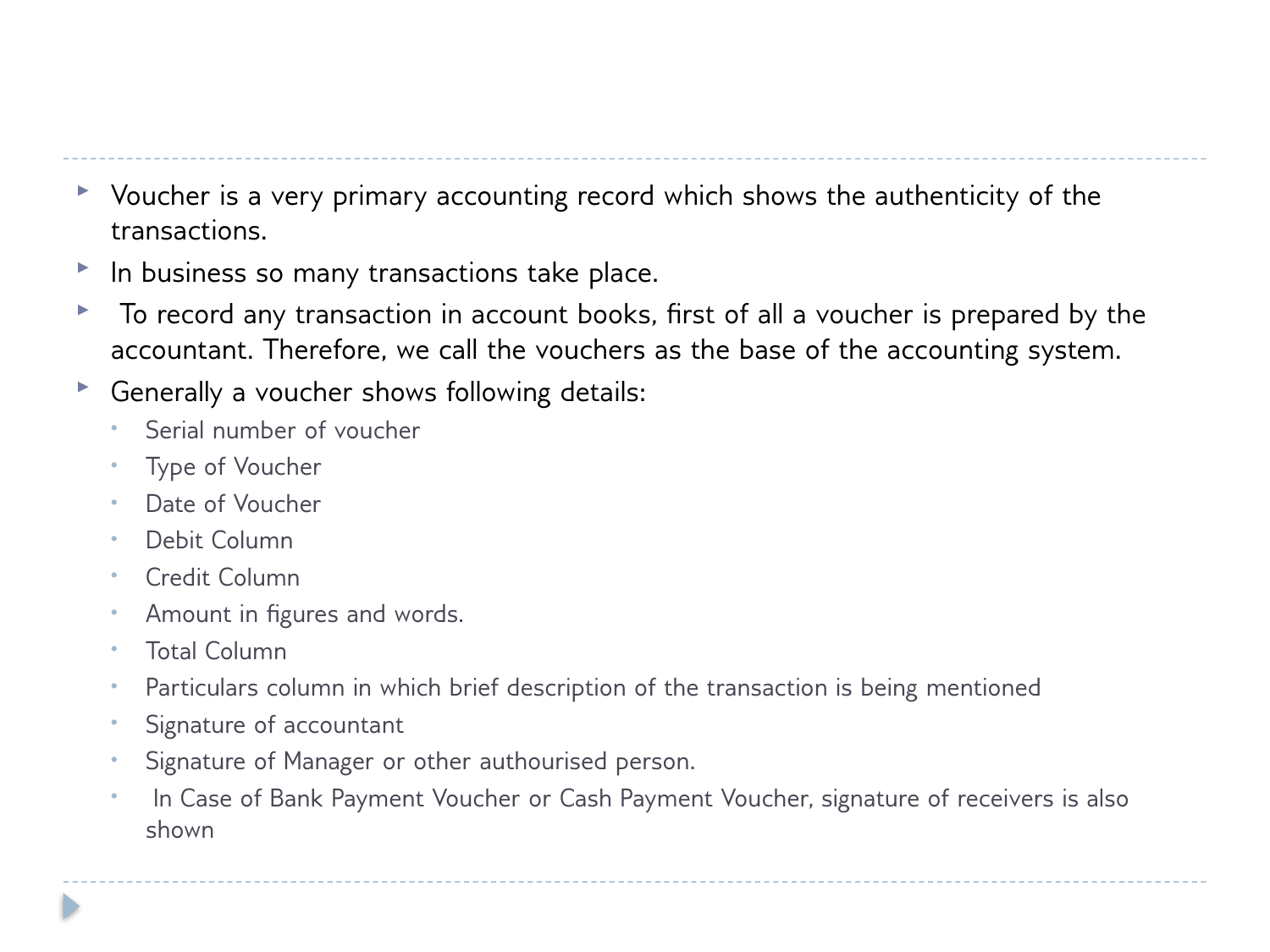

#
Voucher is a very primary accounting record which shows the authenticity of the transactions.
In business so many transactions take place.
 To record any transaction in account books, first of all a voucher is prepared by the accountant. Therefore, we call the vouchers as the base of the accounting system.
Generally a voucher shows following details:
Serial number of voucher
Type of Voucher
Date of Voucher
Debit Column
Credit Column
Amount in figures and words.
Total Column
Particulars column in which brief description of the transaction is being mentioned
Signature of accountant
Signature of Manager or other authourised person.
 In Case of Bank Payment Voucher or Cash Payment Voucher, signature of receivers is also shown